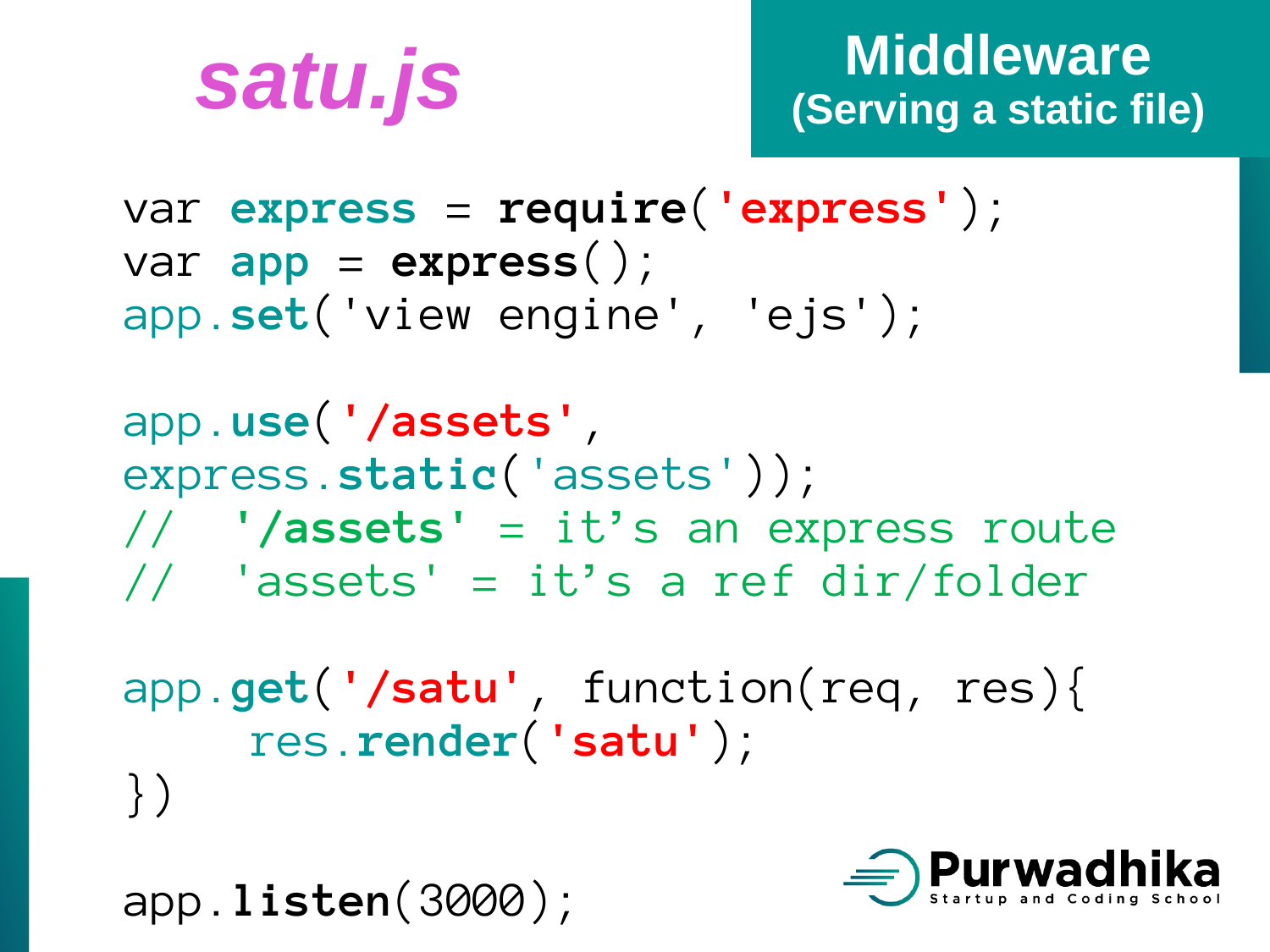

Middleware
(Serving a static file)

   satu.js

var express = require('express');
var app = express();
app.set('view engine', 'ejs');

app.use('/assets', express.static('assets'));
//  '/assets' = it’s an express route
//  'assets' = it’s a ref dir/folder
app.get('/satu', function(req, res){
	res.render('satu');
})
app.listen(3000);